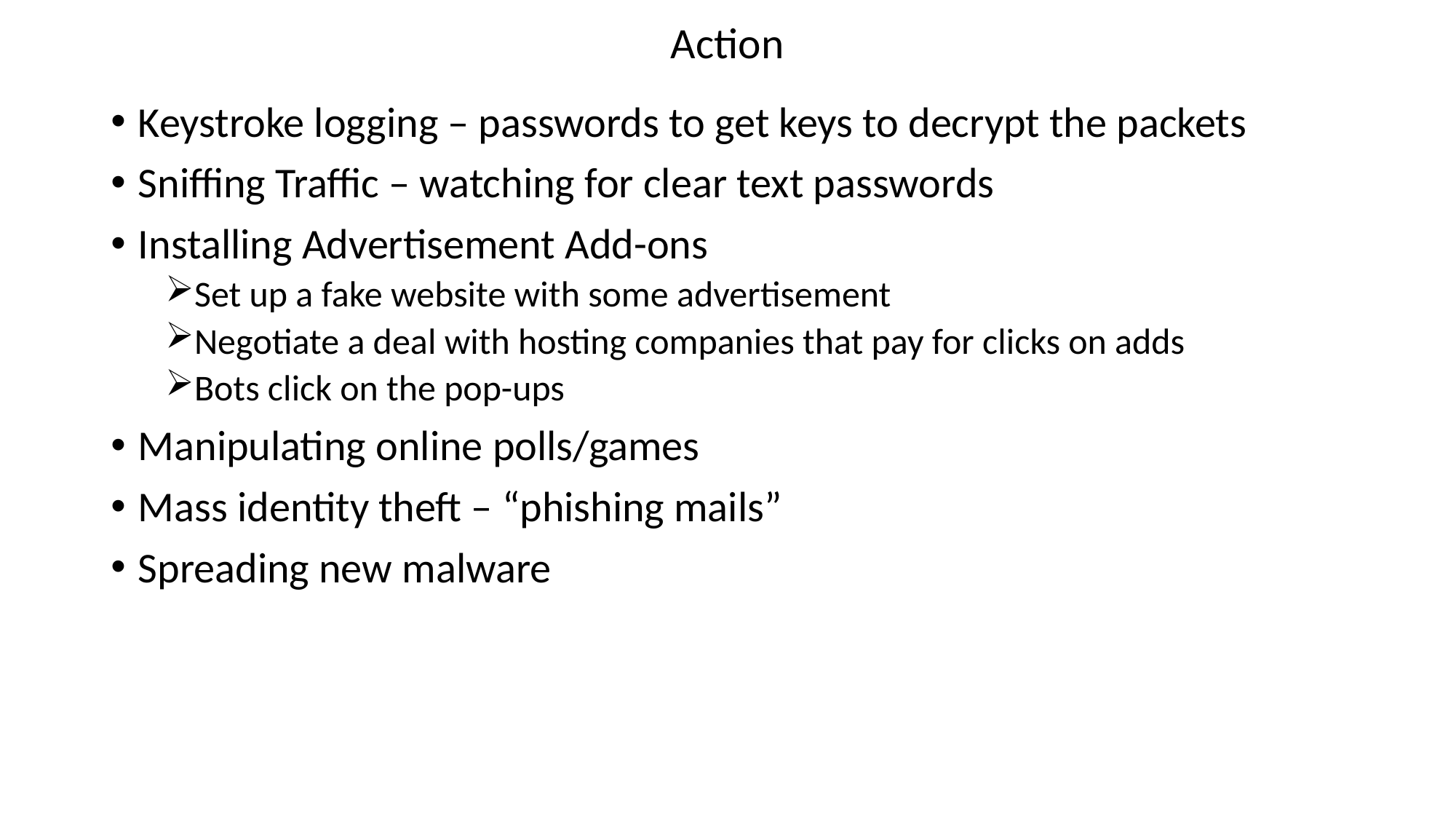

# Action
Keystroke logging – passwords to get keys to decrypt the packets
Sniffing Traffic – watching for clear text passwords
Installing Advertisement Add-ons
Set up a fake website with some advertisement
Negotiate a deal with hosting companies that pay for clicks on adds
Bots click on the pop-ups
Manipulating online polls/games
Mass identity theft – “phishing mails”
Spreading new malware